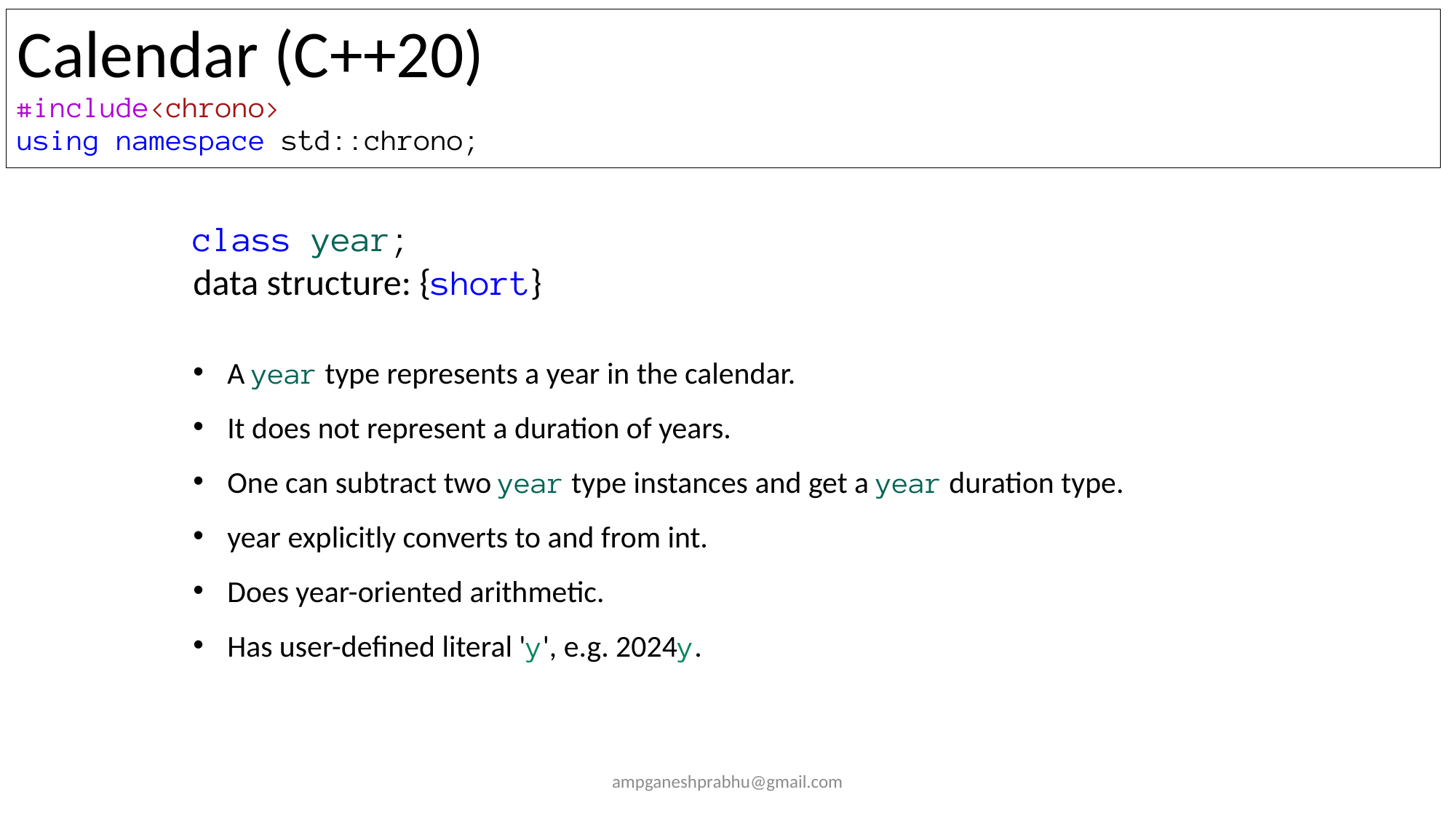

# Calendar (C++20) #include<chrono> using namespace std::chrono;
class year;
data structure: {short}

A year type represents a year in the calendar.
It does not represent a duration of years.
One can subtract two year type instances and get a year duration type.
year explicitly converts to and from int.
Does year-oriented arithmetic.
Has user-defined literal 'y', e.g. 2024y.
ampganeshprabhu@gmail.com